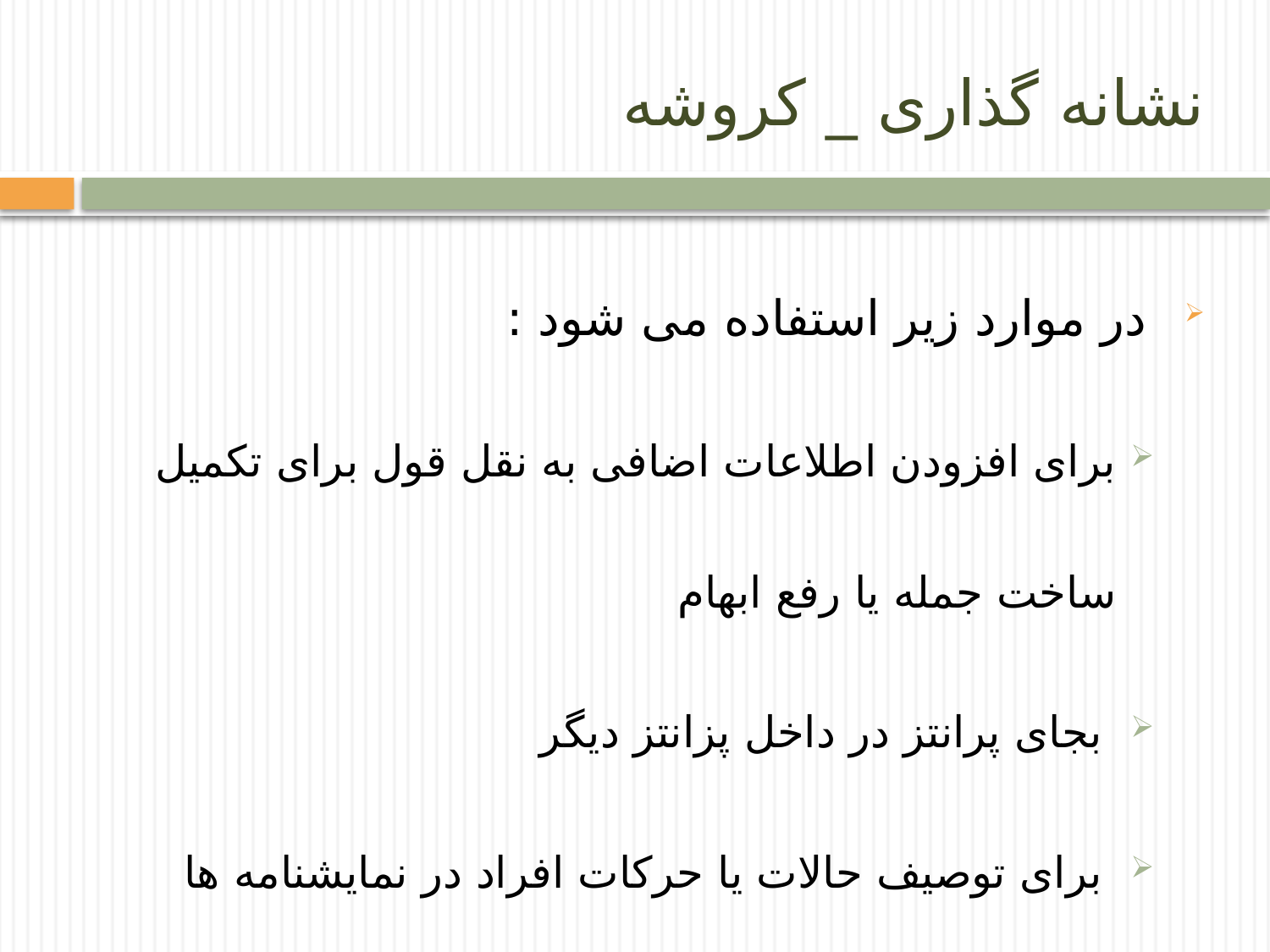

# نشانه گذاری _ کروشه
 در موارد زیر استفاده می شود :
برای افزودن اطلاعات اضافی به نقل قول برای تکمیل ساخت جمله یا رفع ابهام
 بجای پرانتز در داخل پزانتز دیگر
 برای توصیف حالات یا حرکات افراد در نمایشنامه ها